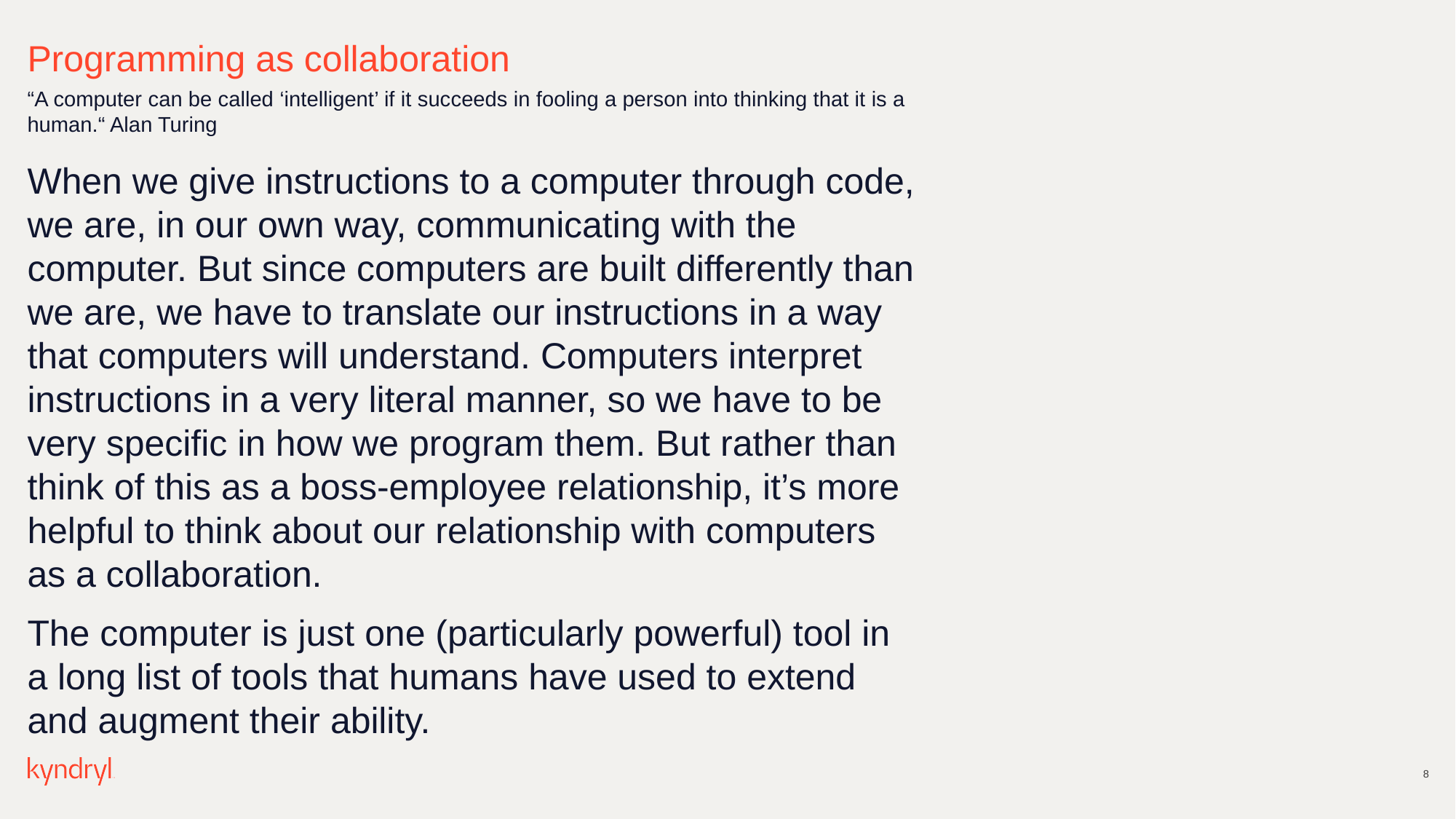

# Programming as collaboration
“A computer can be called ‘intelligent’ if it succeeds in fooling a person into thinking that it is a human.“ Alan Turing
When we give instructions to a computer through code, we are, in our own way, communicating with the computer. But since computers are built differently than we are, we have to translate our instructions in a way that computers will understand. Computers interpret instructions in a very literal manner, so we have to be very specific in how we program them. But rather than think of this as a boss-employee relationship, it’s more helpful to think about our relationship with computers as a collaboration.
The computer is just one (particularly powerful) tool in a long list of tools that humans have used to extend and augment their ability.
8